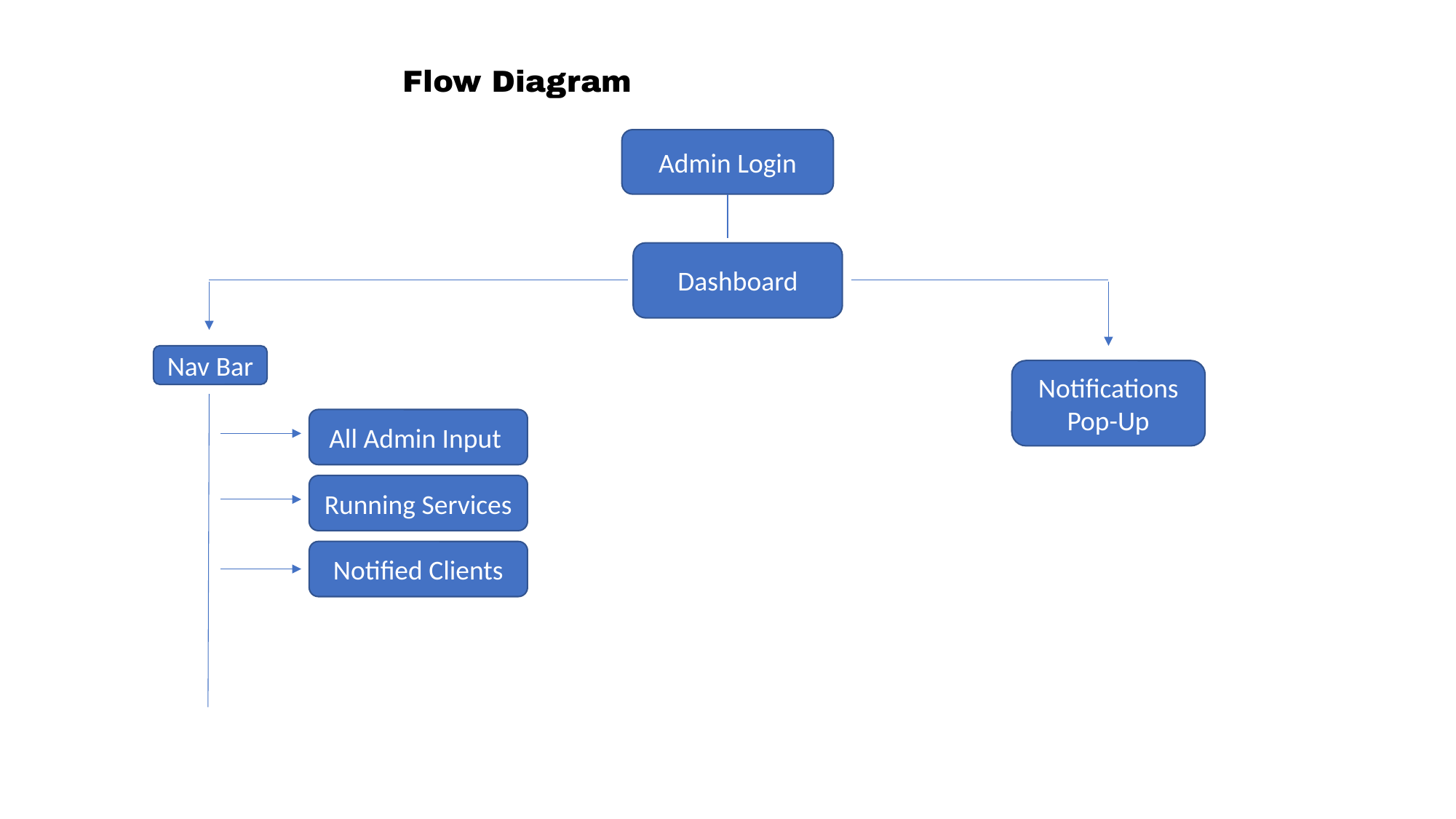

# Flow Diagram
Admin Login
Dashboard
Nav Bar
Notifications
Pop-Up
All Admin Input
Running Services
Notified Clients